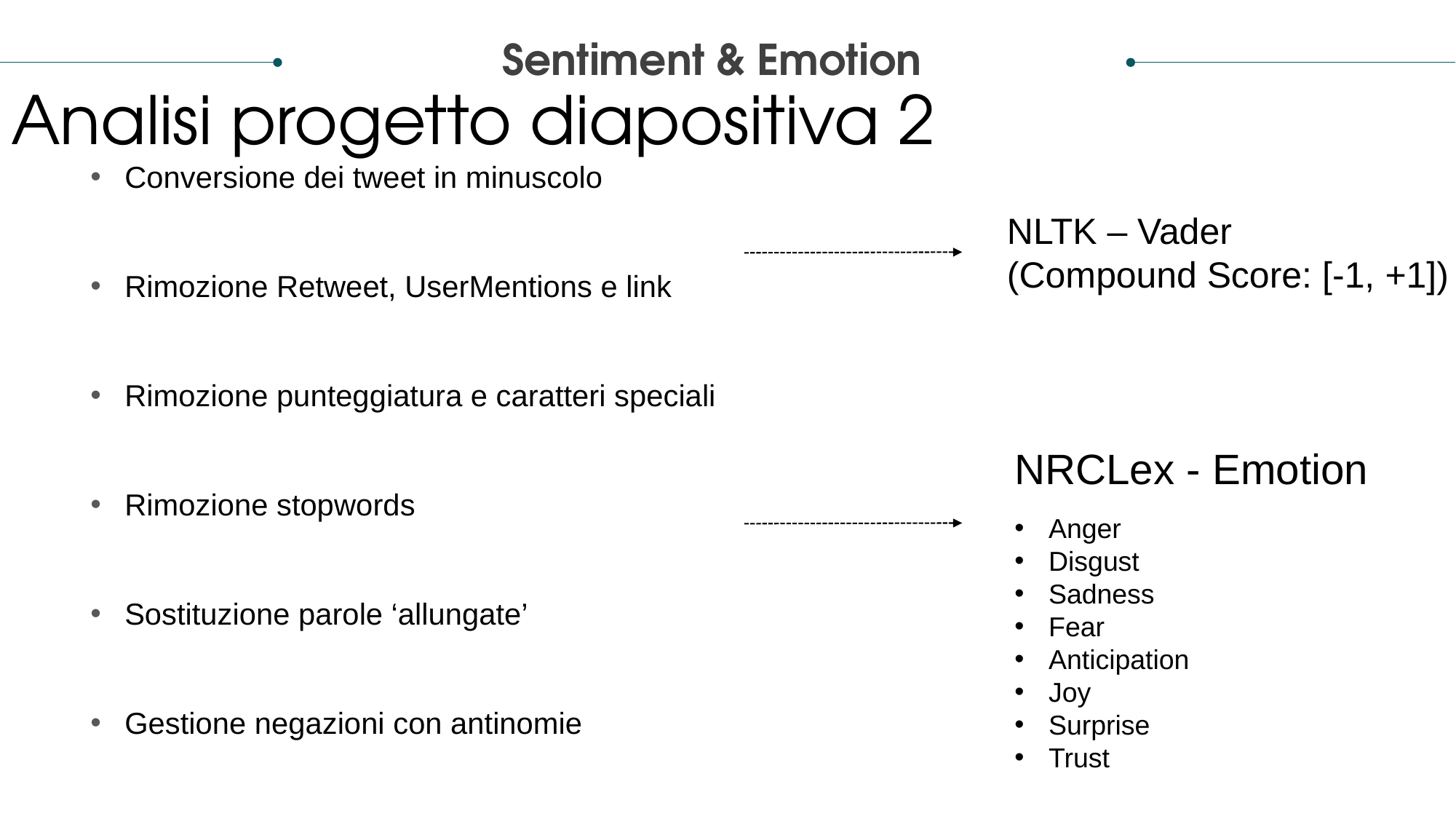

Sentiment & Emotion
Analisi progetto diapositiva 2
Conversione dei tweet in minuscolo

Rimozione Retweet, UserMentions e link

Rimozione punteggiatura e caratteri speciali

Rimozione stopwords

Sostituzione parole ‘allungate’

Gestione negazioni con antinomie

NLTK – Vader
(Compound Score: [-1, +1])
NRCLex - Emotion
Anger
Disgust
Sadness
Fear
Anticipation
Joy
Surprise
Trust